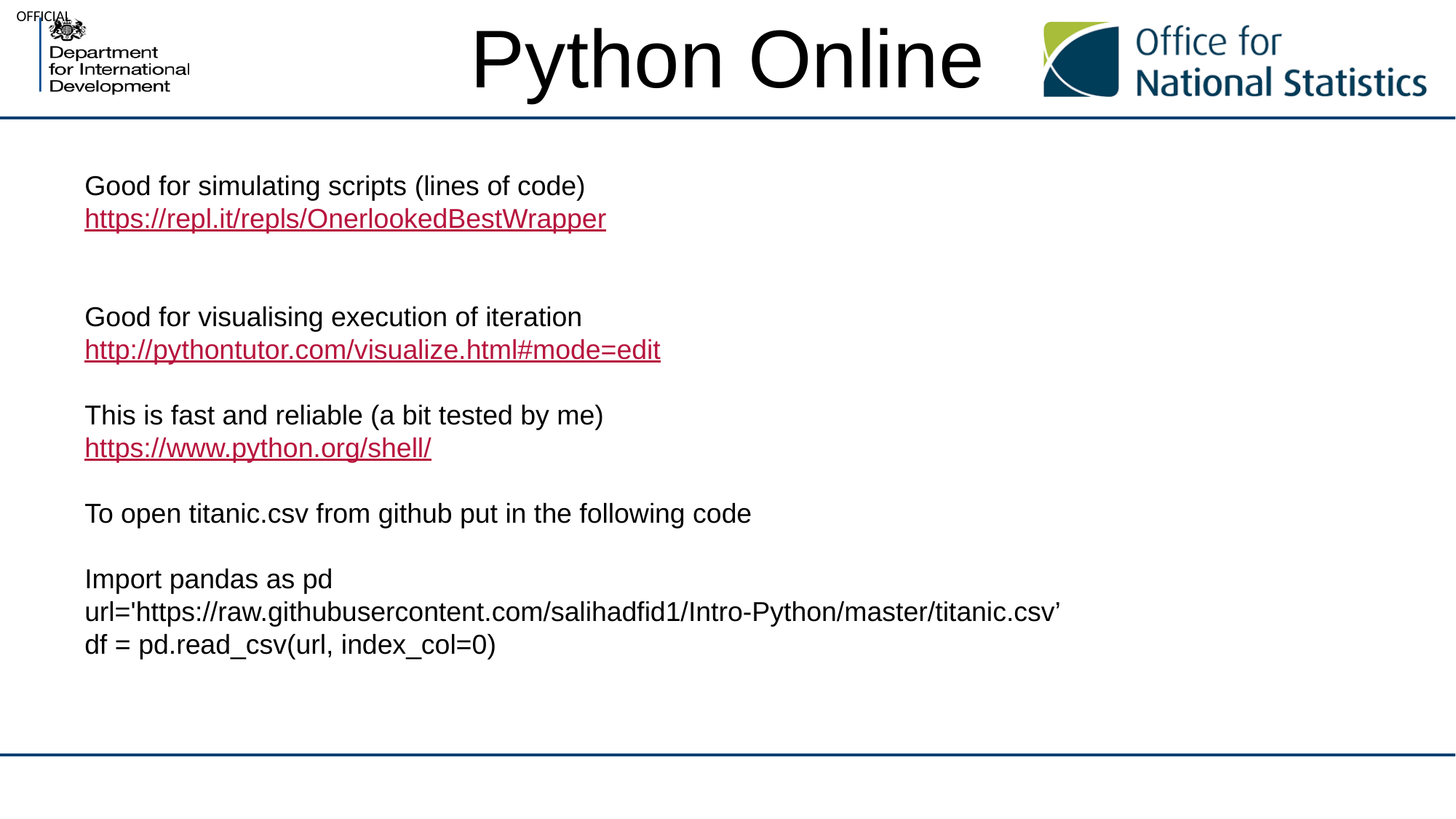

Python Online
Good for simulating scripts (lines of code)
https://repl.it/repls/OnerlookedBestWrapper

Good for visualising execution of iteration
http://pythontutor.com/visualize.html#mode=edit

This is fast and reliable (a bit tested by me)
https://www.python.org/shell/

To open titanic.csv from github put in the following code

Import pandas as pd
url='https://raw.githubusercontent.com/salihadfid1/Intro-Python/master/titanic.csv’
df = pd.read_csv(url, index_col=0)